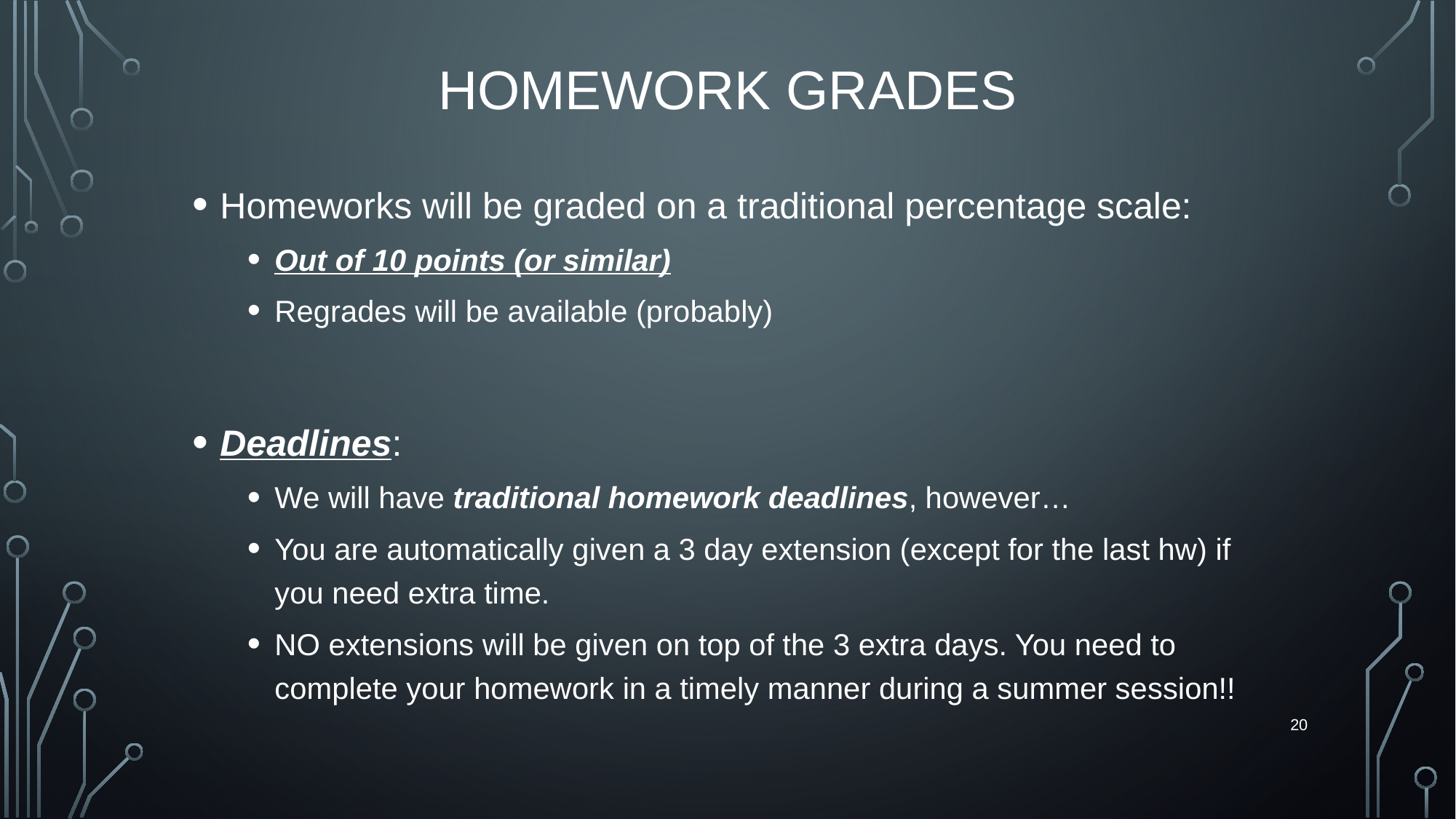

# Homework Grades
Homeworks will be graded on a traditional percentage scale:
Out of 10 points (or similar)
Regrades will be available (probably)

Deadlines:
We will have traditional homework deadlines, however…
You are automatically given a 3 day extension (except for the last hw) if you need extra time.
NO extensions will be given on top of the 3 extra days. You need to complete your homework in a timely manner during a summer session!!

20